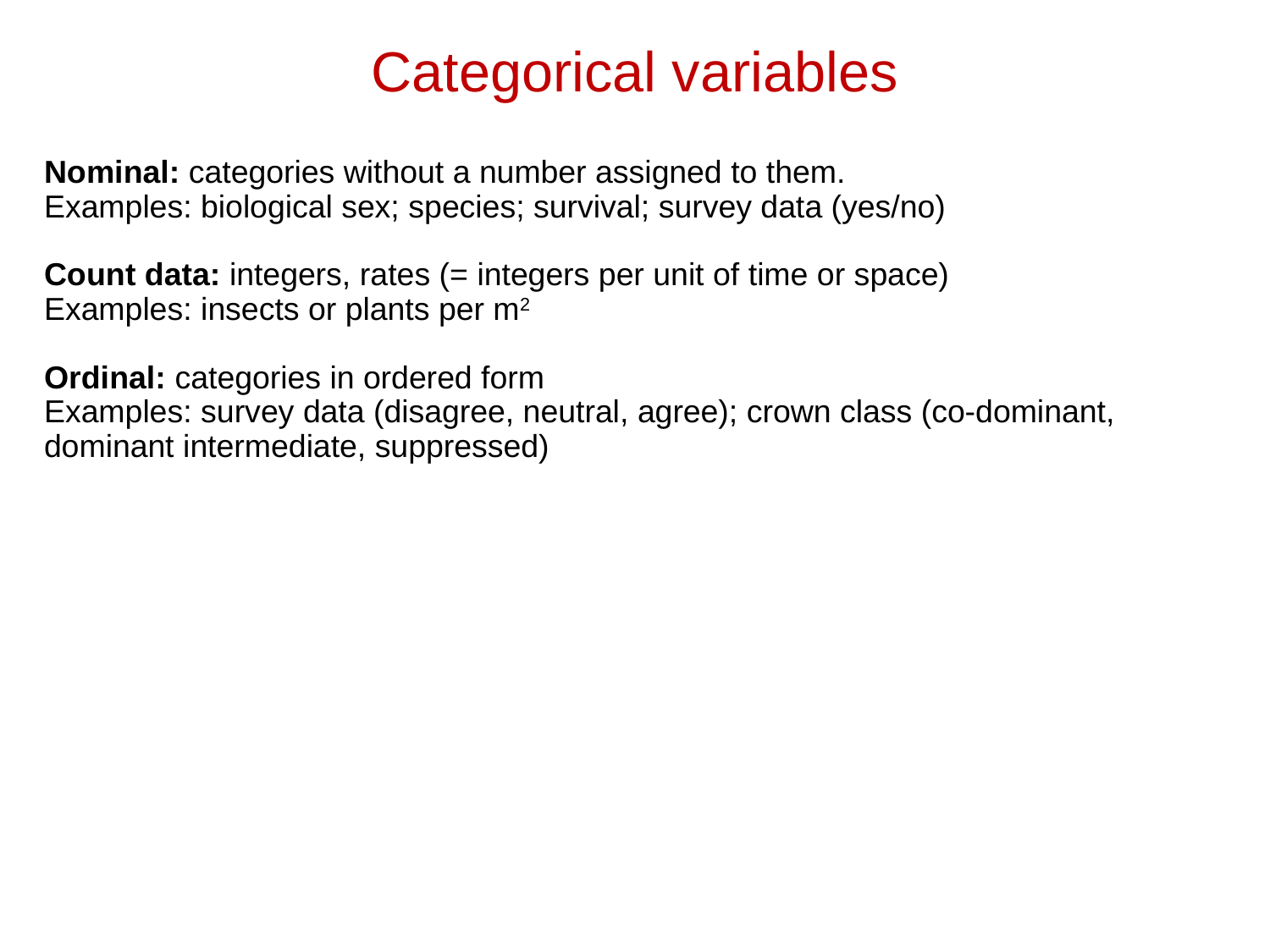

# Categorical variables
Nominal: categories without a number assigned to them.
Examples: biological sex; species; survival; survey data (yes/no)

Count data: integers, rates (= integers per unit of time or space)
Examples: insects or plants per m2

Ordinal: categories in ordered form
Examples: survey data (disagree, neutral, agree); crown class (co-dominant, dominant intermediate, suppressed)